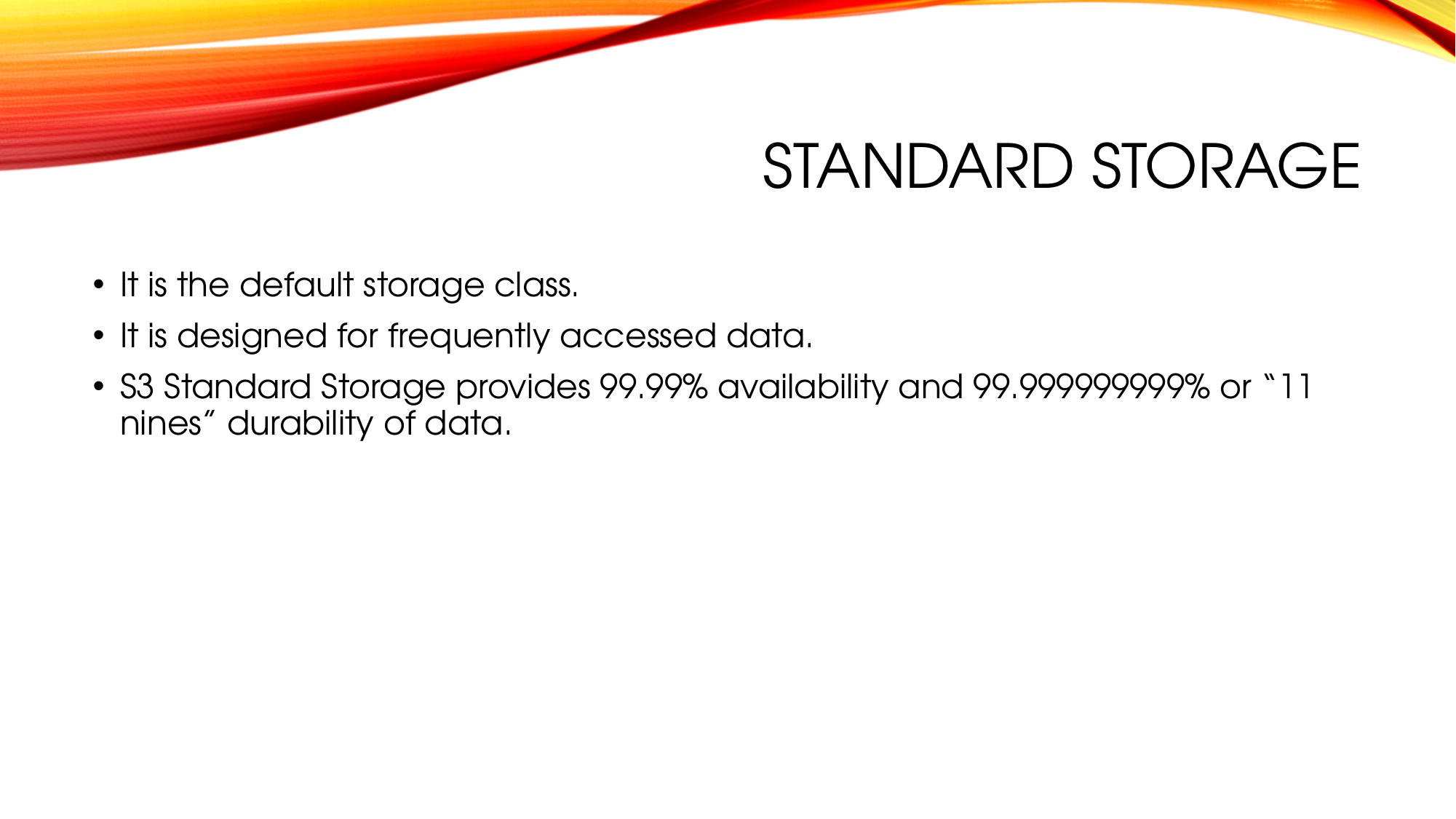

# STANDARD STORAGE
It is the default storage class.
It is designed for frequently accessed data.
S3 Standard Storage provides 99.99% availability and 99.999999999% or “11 nines” durability of data.